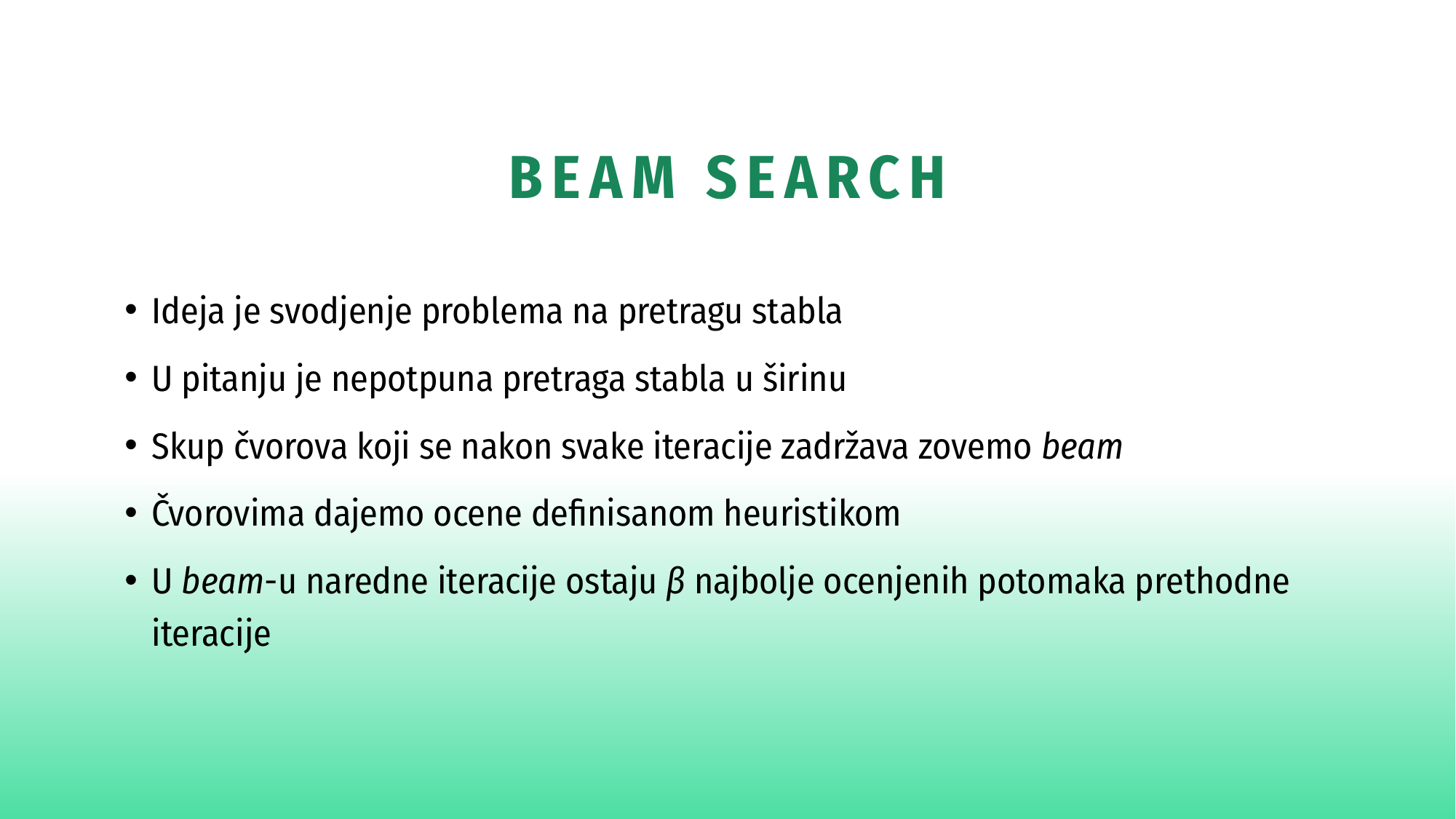

# Beam search
Ideja je svodjenje problema na pretragu stabla
U pitanju je nepotpuna pretraga stabla u širinu
Skup čvorova koji se nakon svake iteracije zadržava zovemo beam
Čvorovima dajemo ocene definisanom heuristikom
U beam-u naredne iteracije ostaju β najbolje ocenjenih potomaka prethodne iteracije